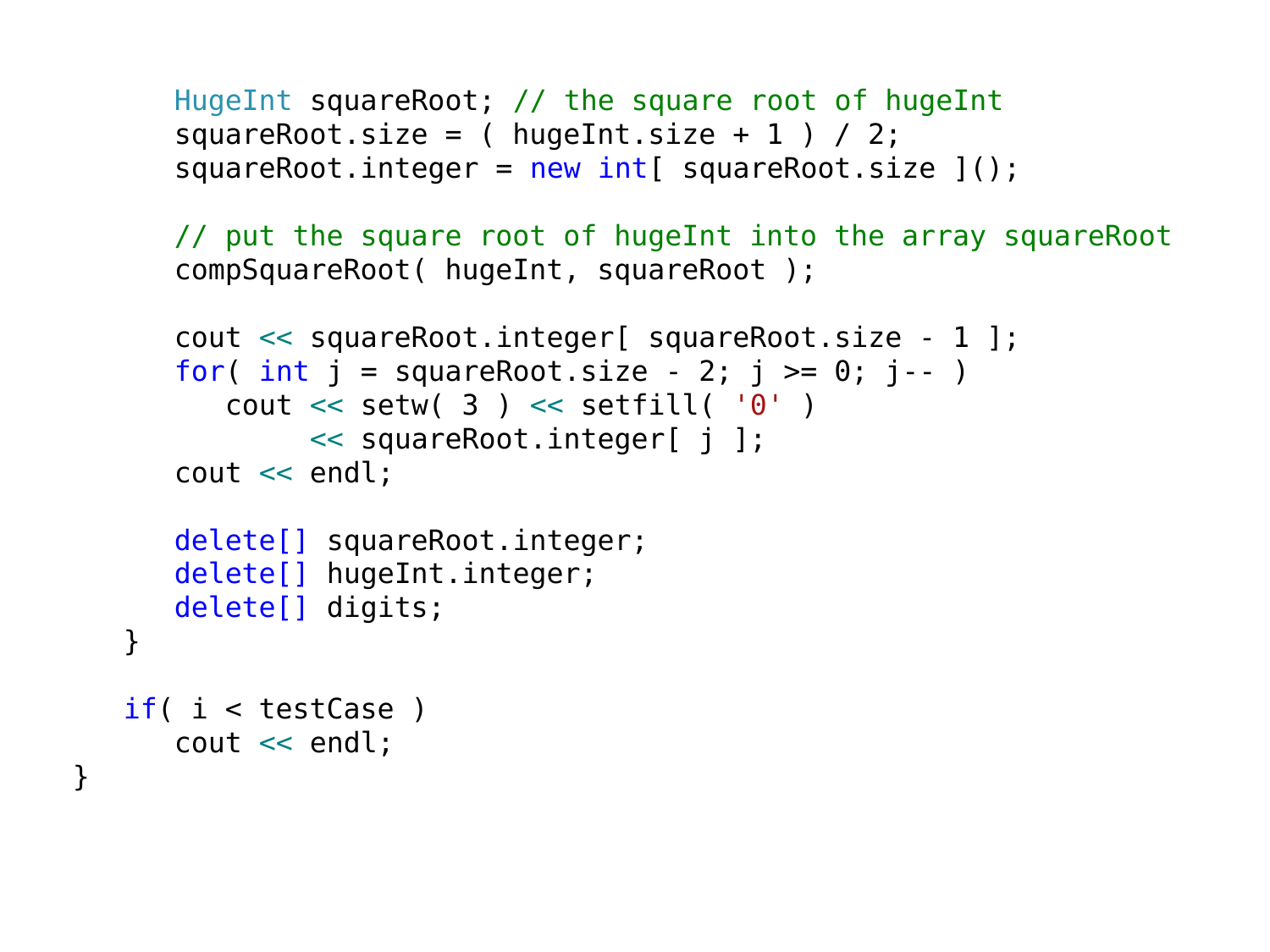

HugeInt squareRoot; // the square root of hugeInt
      squareRoot.size = ( hugeInt.size + 1 ) / 2;
      squareRoot.integer = new int[ squareRoot.size ]();

      // put the square root of hugeInt into the array squareRoot
      compSquareRoot( hugeInt, squareRoot );

      cout << squareRoot.integer[ squareRoot.size - 1 ];
      for( int j = squareRoot.size - 2; j >= 0; j-- )
         cout << setw( 3 ) << setfill( '0' )
              << squareRoot.integer[ j ];
      cout << endl;

      delete[] squareRoot.integer;
      delete[] hugeInt.integer;
      delete[] digits;
   }

   if( i < testCase )
      cout << endl;
}